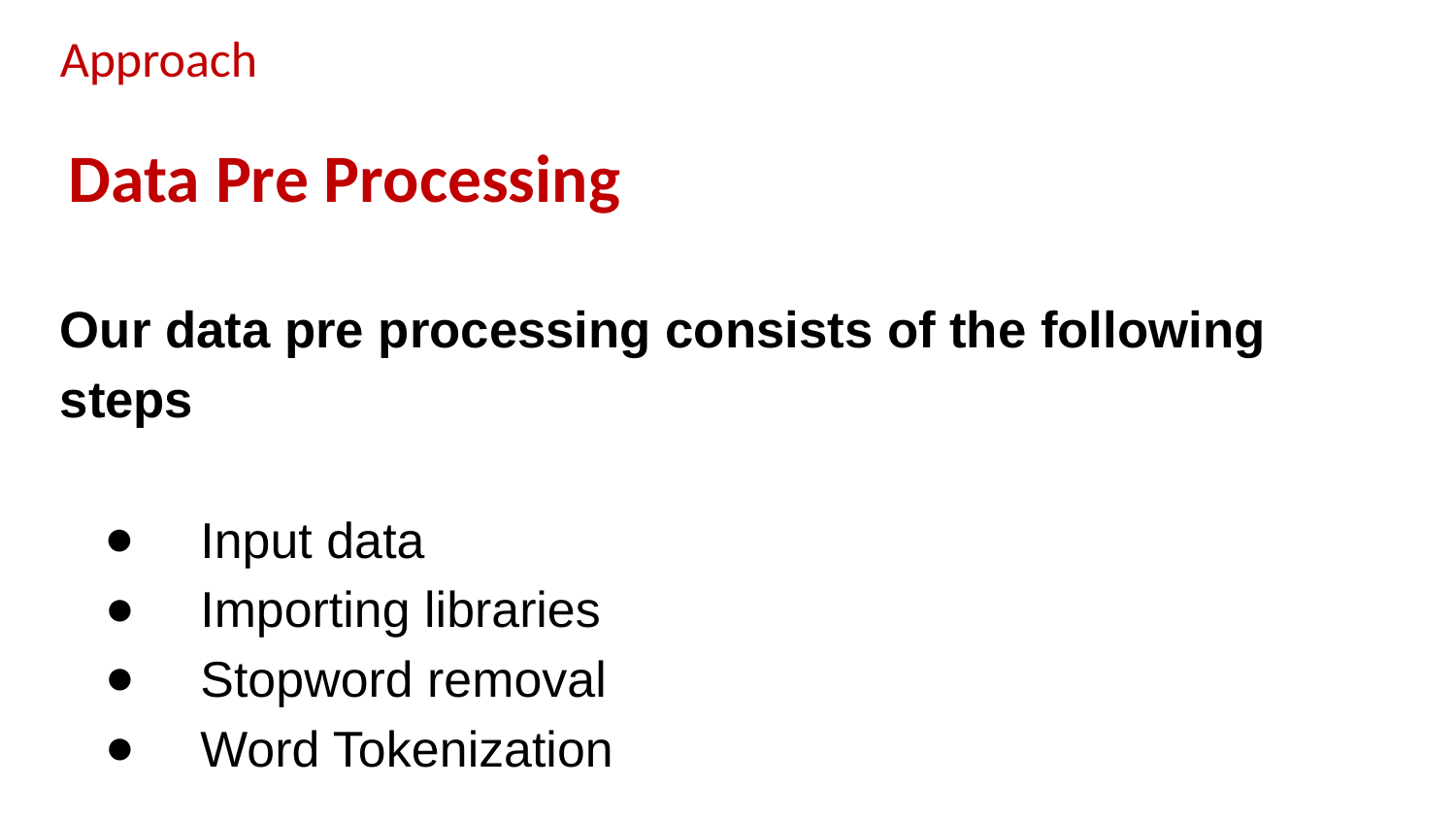

Approach
 Data Pre Processing

Our data pre processing consists of the following steps

Input data
Importing libraries
Stopword removal
Word Tokenization